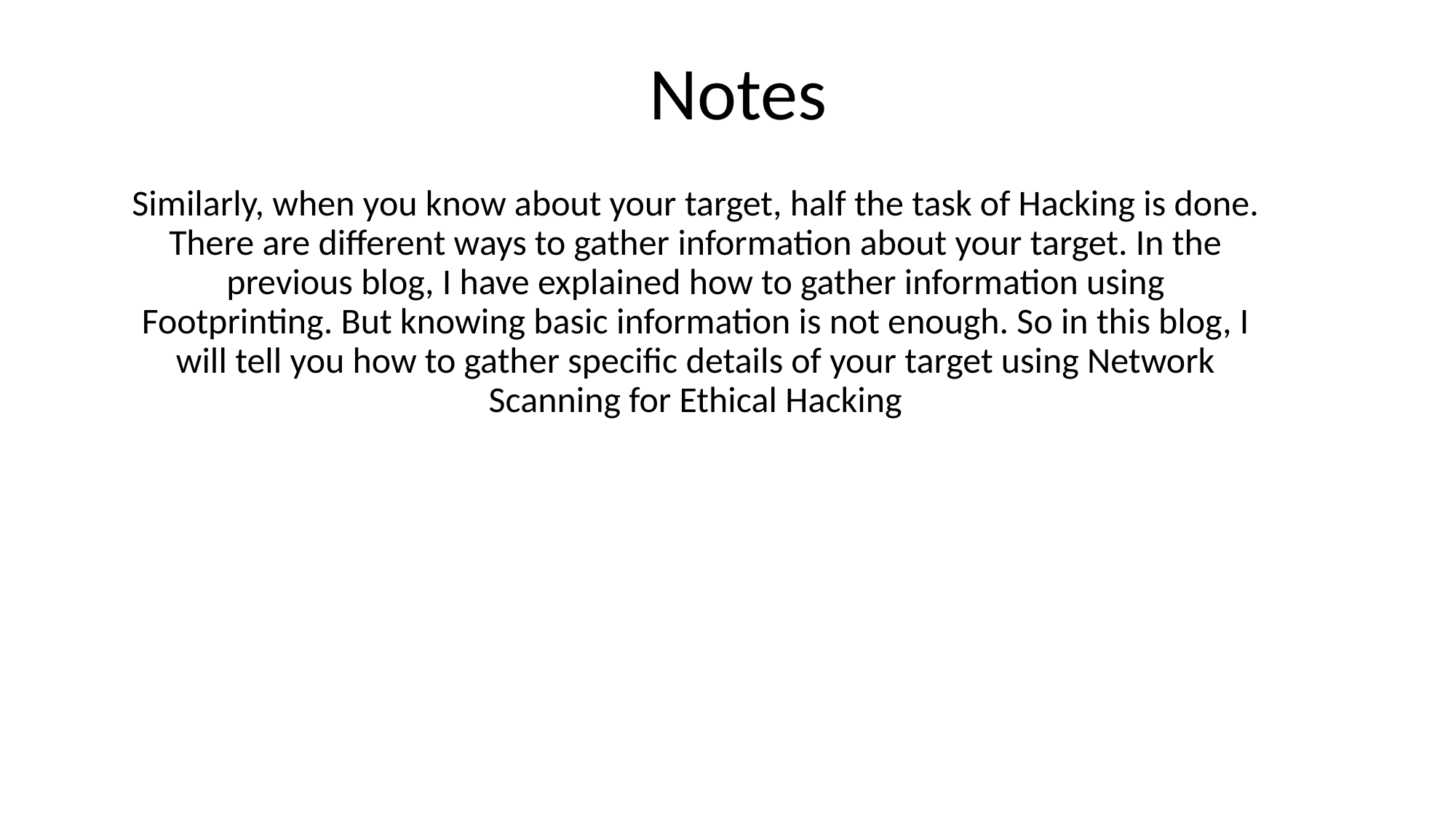

# Notes
Similarly, when you know about your target, half the task of Hacking is done. There are different ways to gather information about your target. In the previous blog, I have explained how to gather information using Footprinting. But knowing basic information is not enough. So in this blog, I will tell you how to gather specific details of your target using Network Scanning for Ethical Hacking